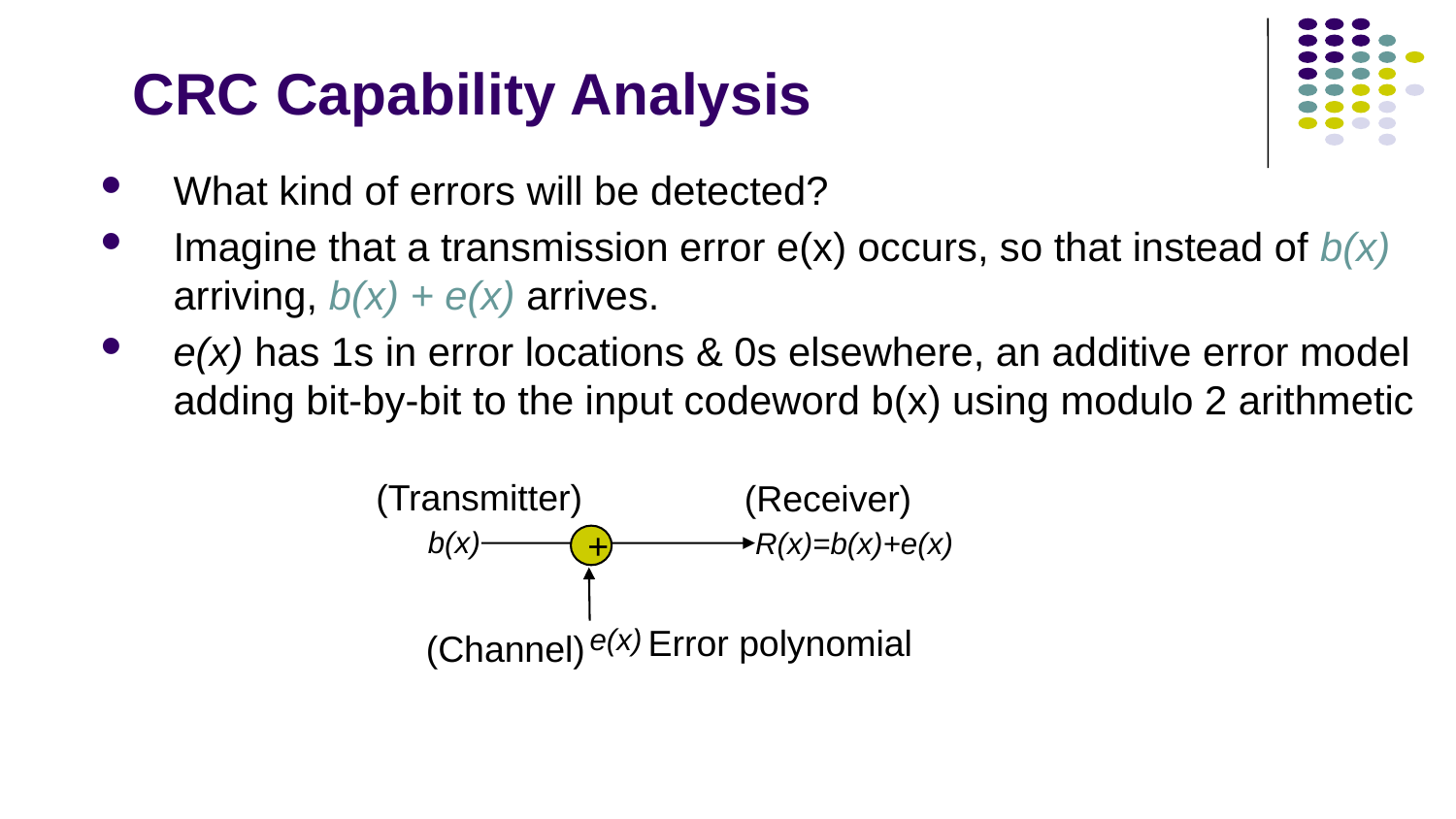

# CRC Capability Analysis
What kind of errors will be detected?
Imagine that a transmission error e(x) occurs, so that instead of b(x) arriving, b(x) + e(x) arrives.
e(x) has 1s in error locations & 0s elsewhere, an additive error model adding bit-by-bit to the input codeword b(x) using modulo 2 arithmetic
(Transmitter)
(Receiver)
b(x)
R(x)=b(x)+e(x)
+

e(x)
Error polynomial
(Channel)